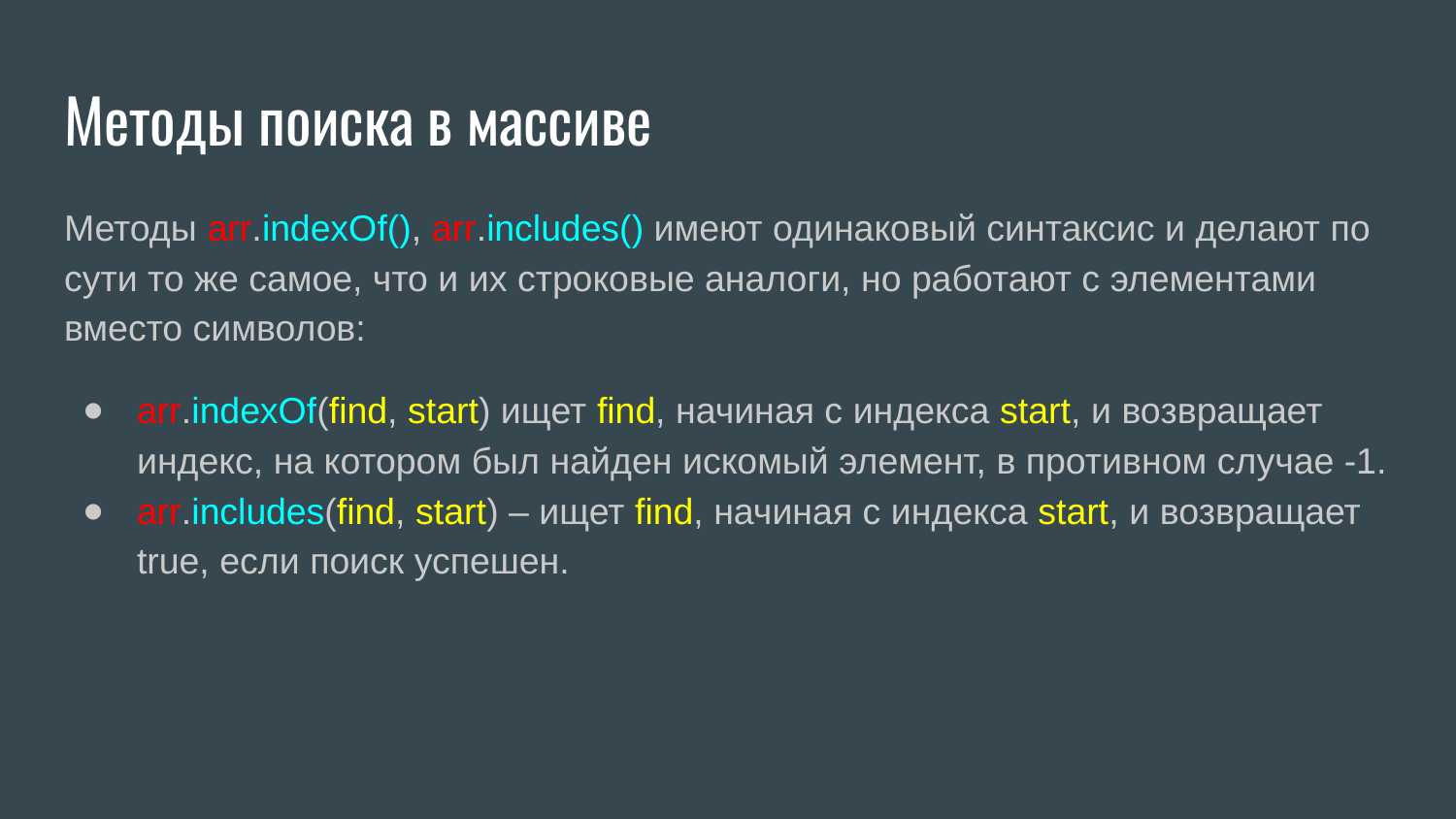

# Методы поиска в массиве
Методы arr.indexOf(), arr.includes() имеют одинаковый синтаксис и делают по сути то же самое, что и их строковые аналоги, но работают с элементами вместо символов:
arr.indexOf(find, start) ищет find, начиная с индекса start, и возвращает индекс, на котором был найден искомый элемент, в противном случае -1.
arr.includes(find, start) – ищет find, начиная с индекса start, и возвращает true, если поиск успешен.